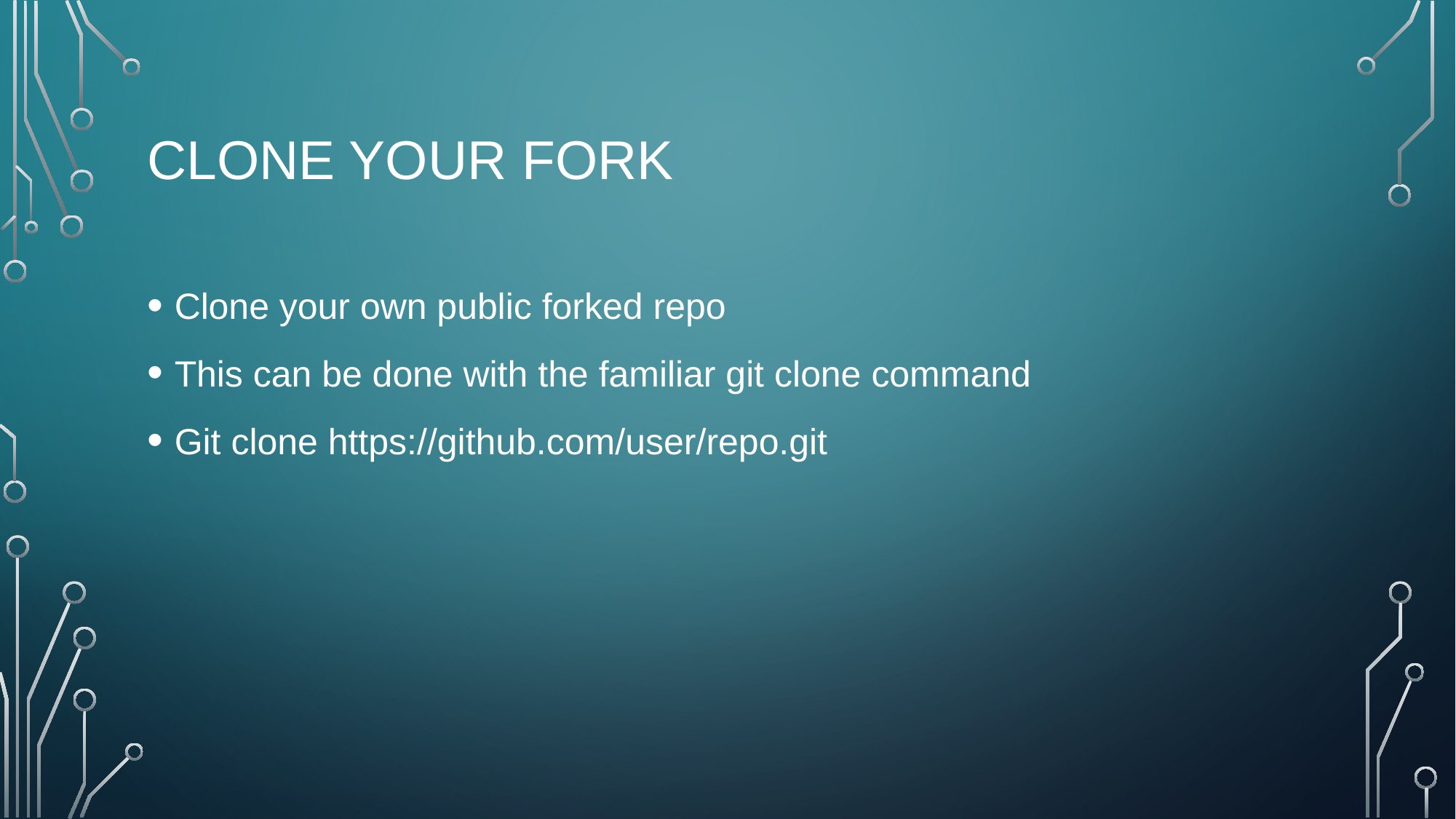

# Clone your fork
Clone your own public forked repo
This can be done with the familiar git clone command
Git clone https://github.com/user/repo.git